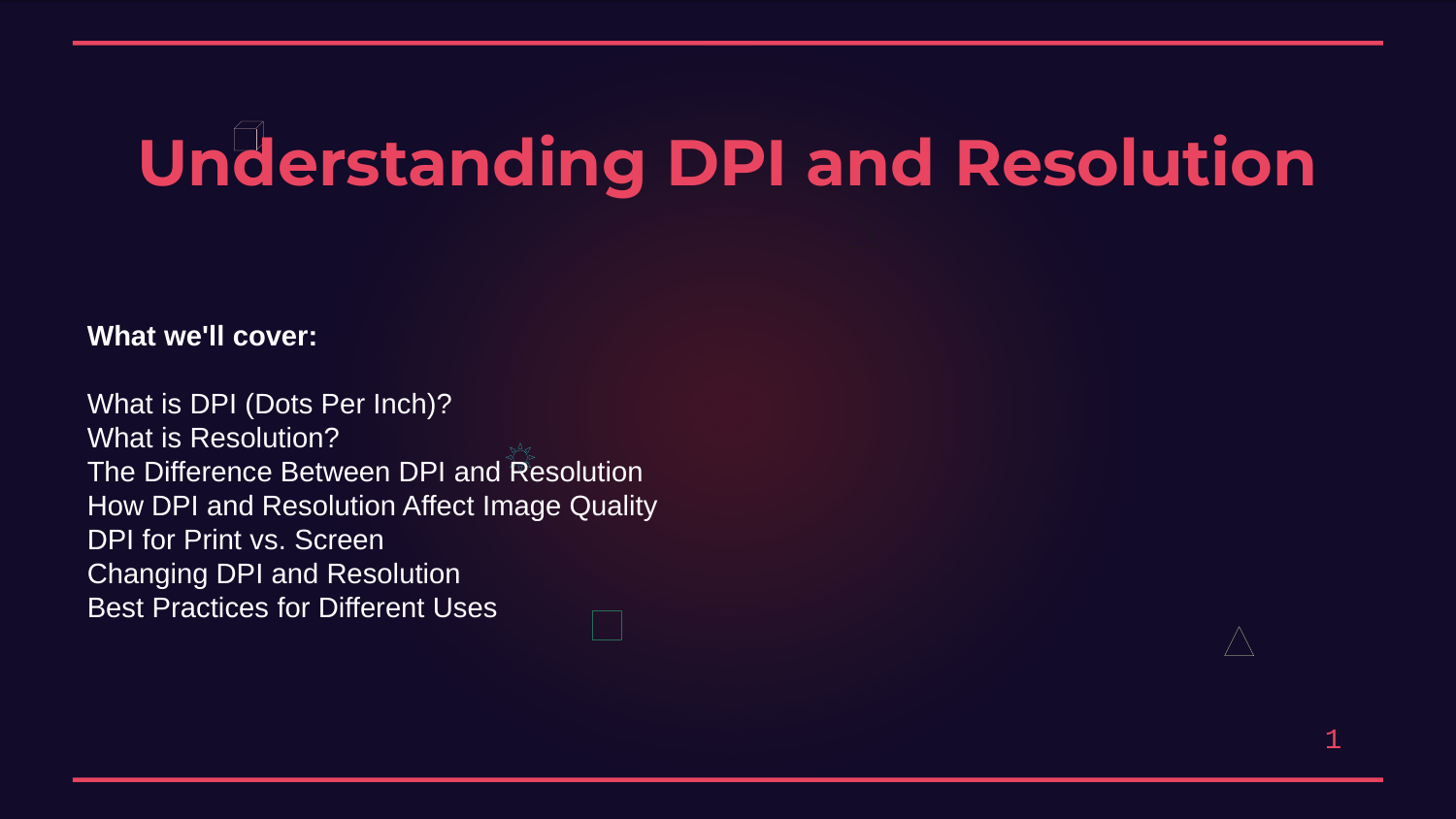

Understanding DPI and Resolution

What we'll cover:

What is DPI (Dots Per Inch)?
What is Resolution?
The Difference Between DPI and Resolution
How DPI and Resolution Affect Image Quality
DPI for Print vs. Screen
Changing DPI and Resolution
Best Practices for Different Uses

1